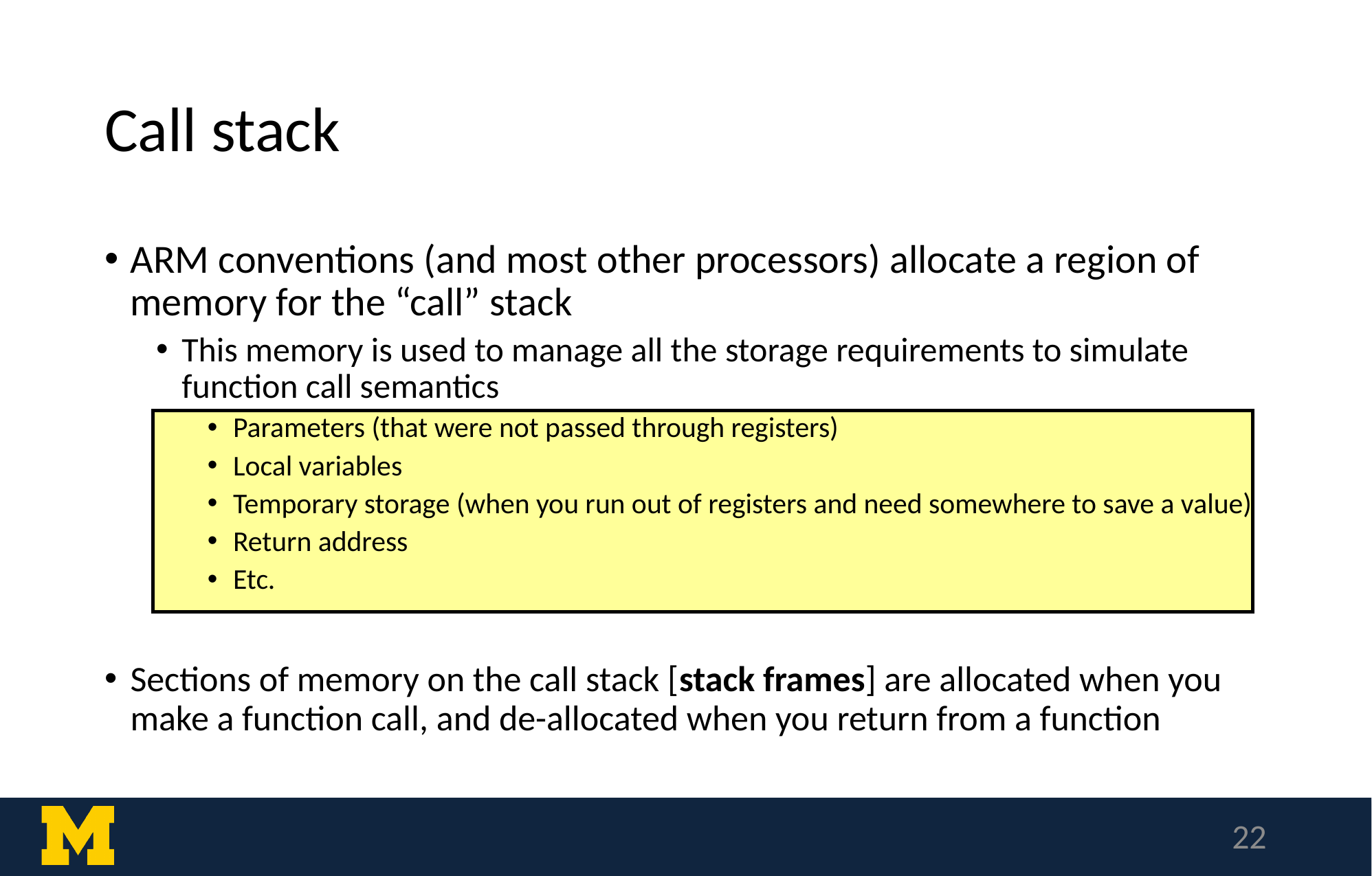

# Call stack
ARM conventions (and most other processors) allocate a region of memory for the “call” stack
This memory is used to manage all the storage requirements to simulate function call semantics
Parameters (that were not passed through registers)
Local variables
Temporary storage (when you run out of registers and need somewhere to save a value)
Return address
Etc.

Sections of memory on the call stack [stack frames] are allocated when you make a function call, and de-allocated when you return from a function

22